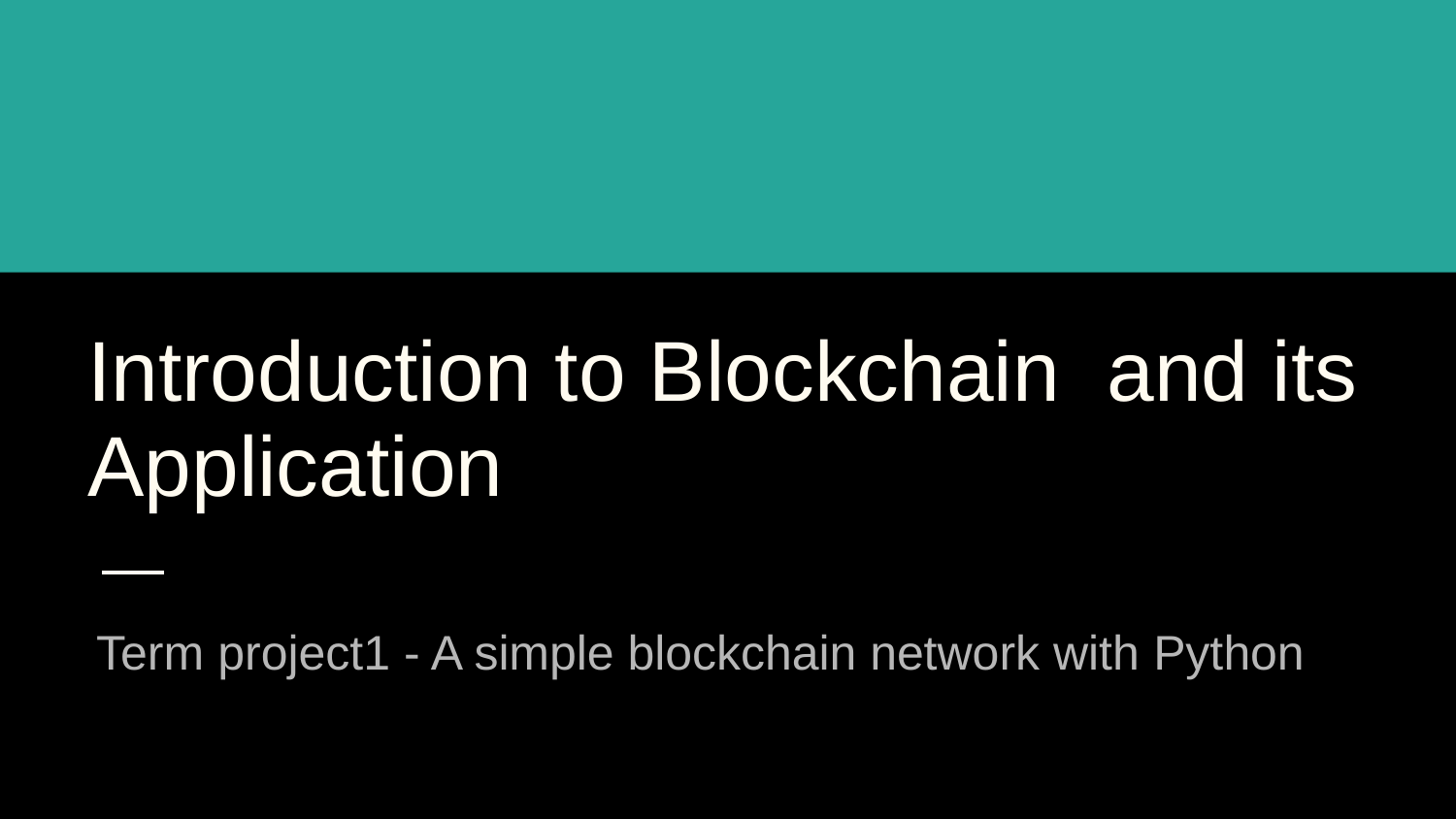

# Introduction to Blockchain  and its Application
Term project1 - A simple blockchain network with Python